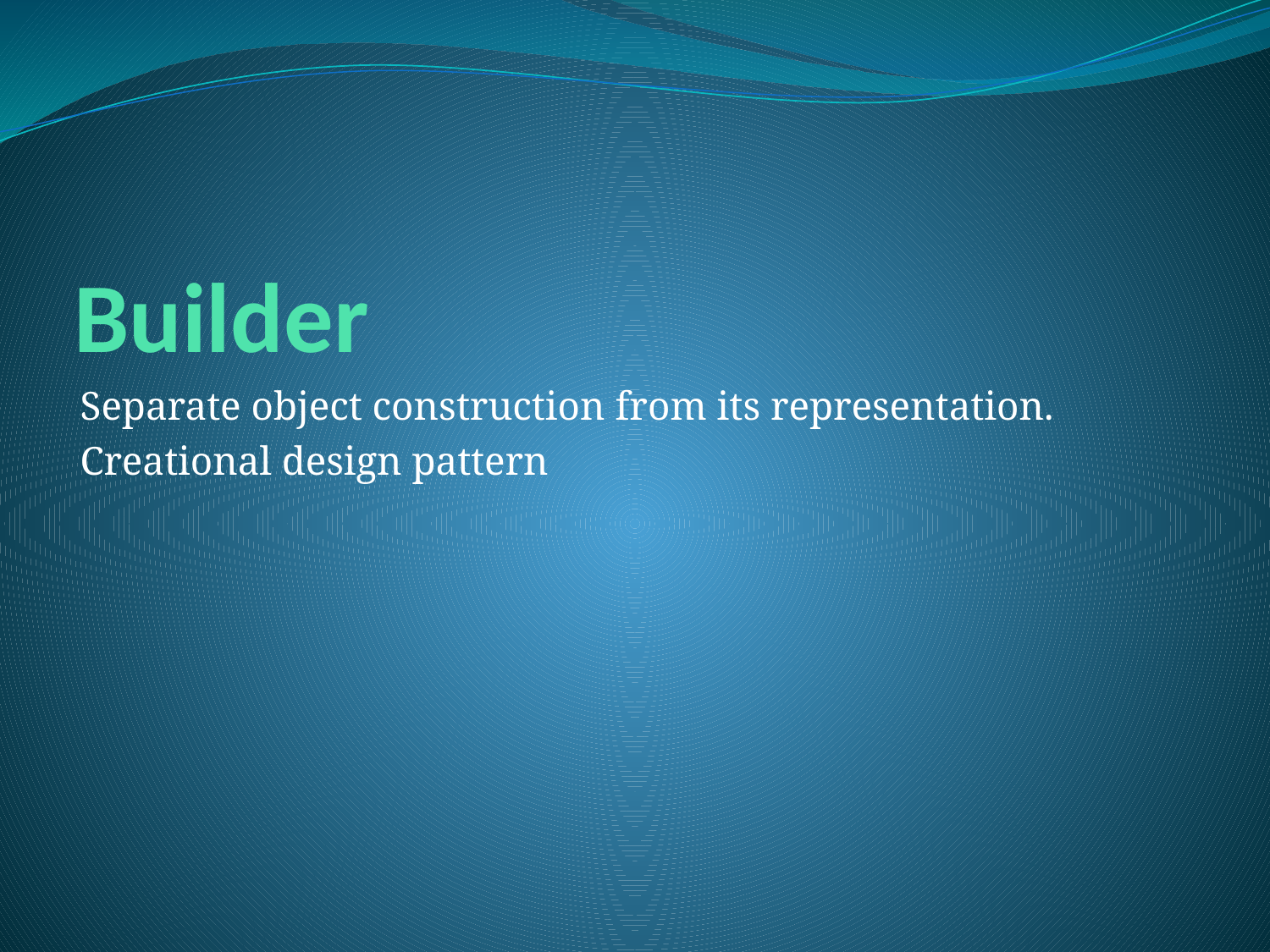

# Builder
Separate object construction from its representation.
Creational design pattern